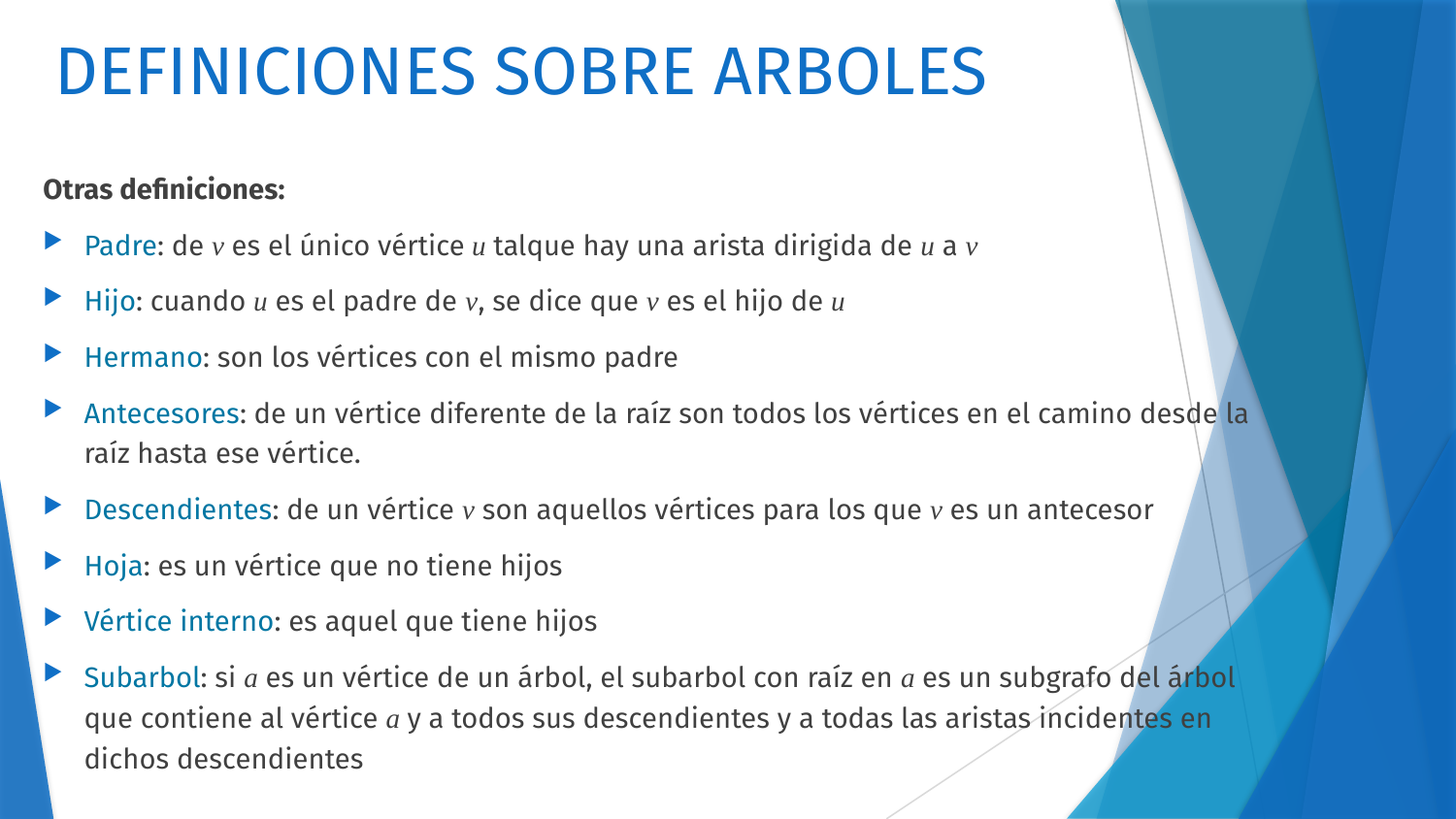

# DEFINICIONES SOBRE ARBOLES
Otras definiciones:
Padre: de v es el único vértice u talque hay una arista dirigida de u a v
Hijo: cuando u es el padre de v, se dice que v es el hijo de u
Hermano: son los vértices con el mismo padre
Antecesores: de un vértice diferente de la raíz son todos los vértices en el camino desde la raíz hasta ese vértice.
Descendientes: de un vértice v son aquellos vértices para los que v es un antecesor
Hoja: es un vértice que no tiene hijos
Vértice interno: es aquel que tiene hijos
Subarbol: si a es un vértice de un árbol, el subarbol con raíz en a es un subgrafo del árbol que contiene al vértice a y a todos sus descendientes y a todas las aristas incidentes en dichos descendientes